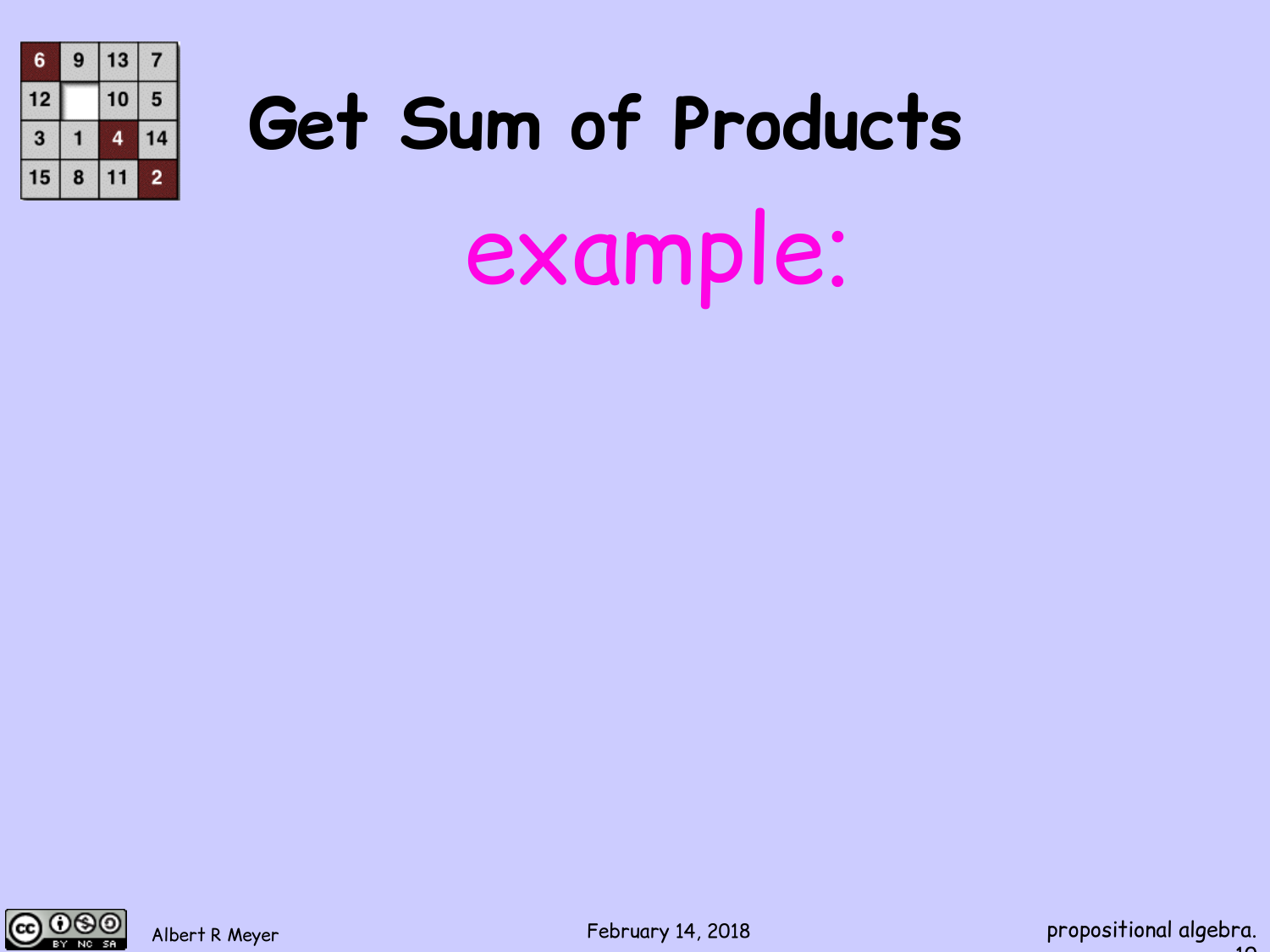

# Get Sum of Products
example:
propositional algebra.10